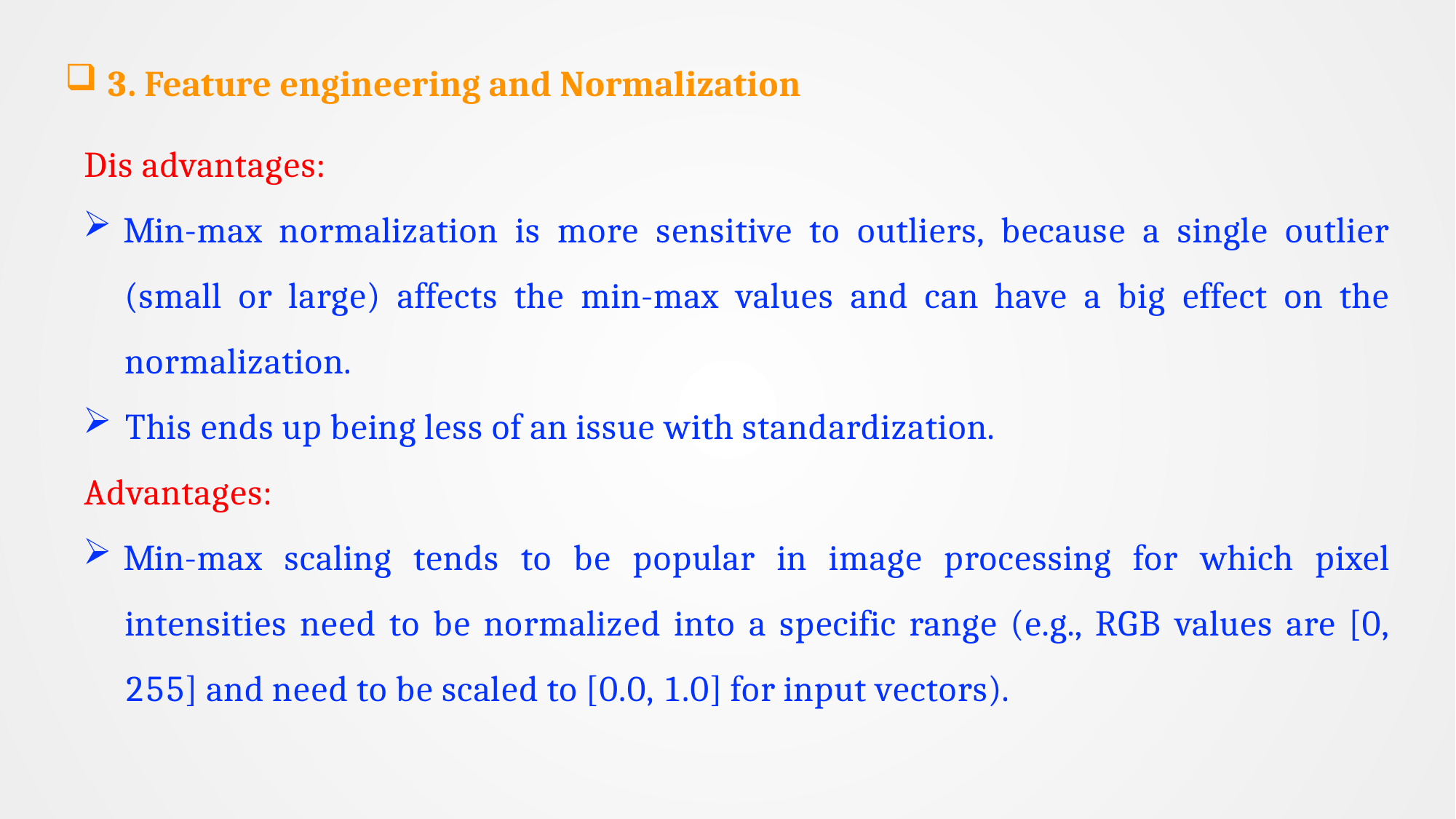

3. Feature engineering and Normalization
Dis advantages:
Min-max normalization is more sensitive to outliers, because a single outlier (small or large) affects the min-max values and can have a big effect on the normalization.
This ends up being less of an issue with standardization.
Advantages:
Min-max scaling tends to be popular in image processing for which pixel intensities need to be normalized into a specific range (e.g., RGB values are [0, 255] and need to be scaled to [0.0, 1.0] for input vectors).